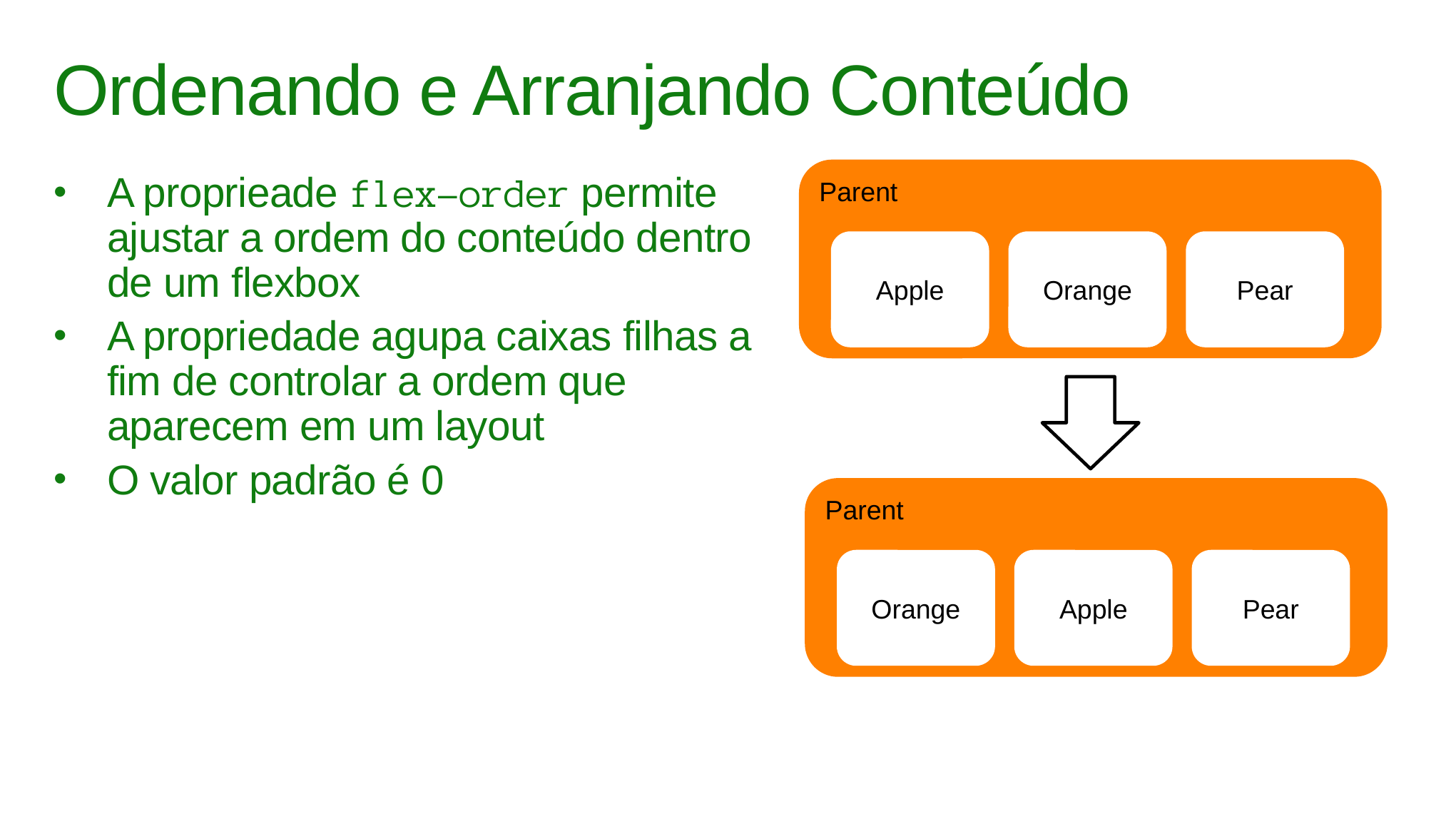

# Ordenando e Arranjando Conteúdo
Parent
Apple
Orange
Pear

Parent
Orange
Apple
Pear
A proprieade flex-order permite ajustar a ordem do conteúdo dentro de um flexbox
A propriedade agupa caixas filhas a fim de controlar a ordem que aparecem em um layout
O valor padrão é 0